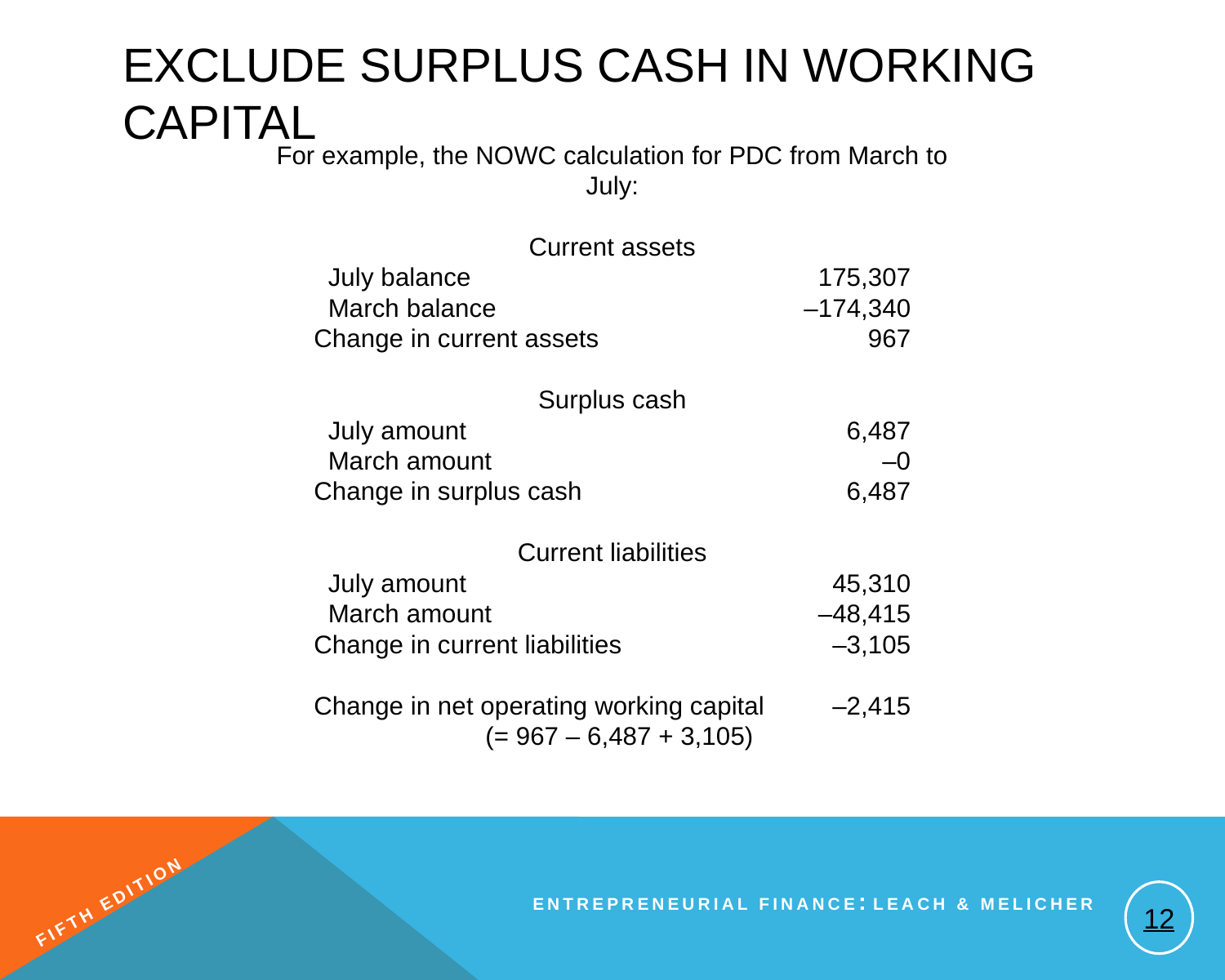

# Exclude Surplus Cash in Working Capital
For example, the NOWC calculation for PDC from March to July:

Current assets
  July balance 			  175,307
  March balance			–174,340
Change in current assets		         967

Surplus cash
  July amount			      6,487
  March amount			           –0
Change in surplus cash		      6,487

Current liabilities
  July amount			    45,310
  March amount			  –48,415
Change in current liabilities		    –3,105

Change in net operating working capital	    –2,415
  (= 967 – 6,487 + 3,105)

  (= 967 – 6,487 + 3,105)
12